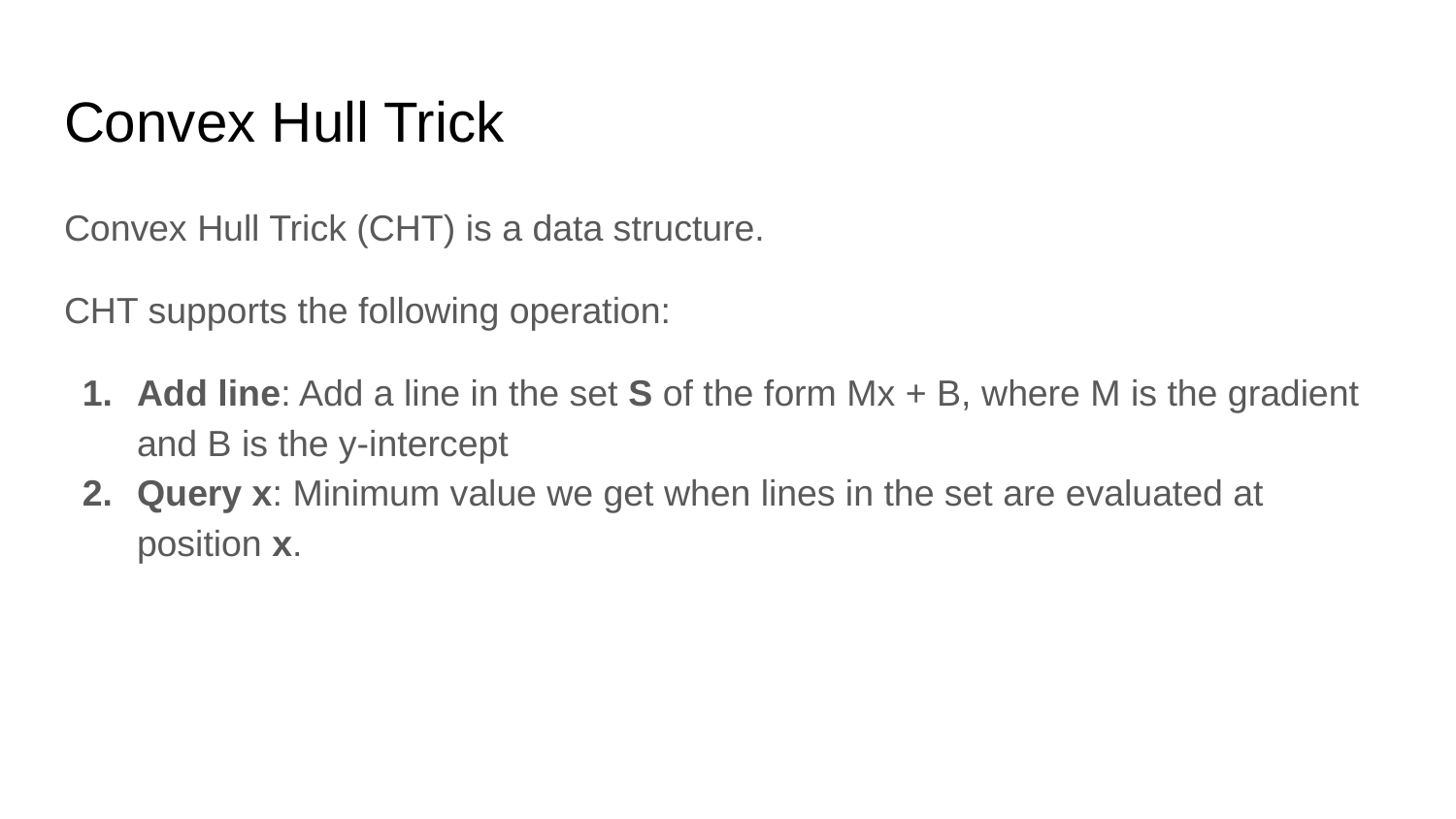

# Convex Hull Trick
Convex Hull Trick (CHT) is a data structure.
CHT supports the following operation:
Add line: Add a line in the set S of the form Mx + B, where M is the gradient and B is the y-intercept
Query x: Minimum value we get when lines in the set are evaluated at position x.